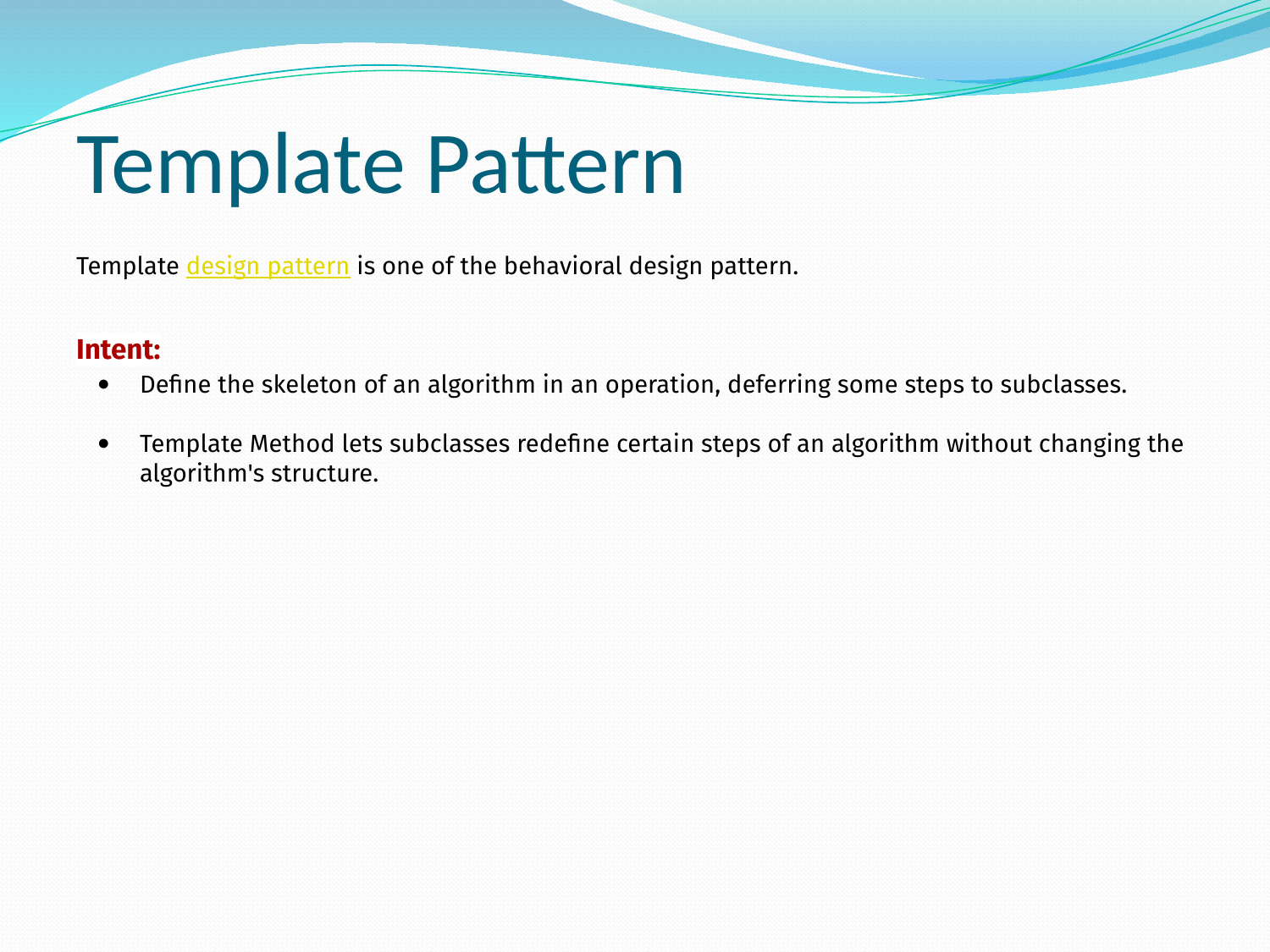

# Template Pattern
Template design pattern is one of the behavioral design pattern.
Intent:
Define the skeleton of an algorithm in an operation, deferring some steps to subclasses.
Template Method lets subclasses redefine certain steps of an algorithm without changing the algorithm's structure.